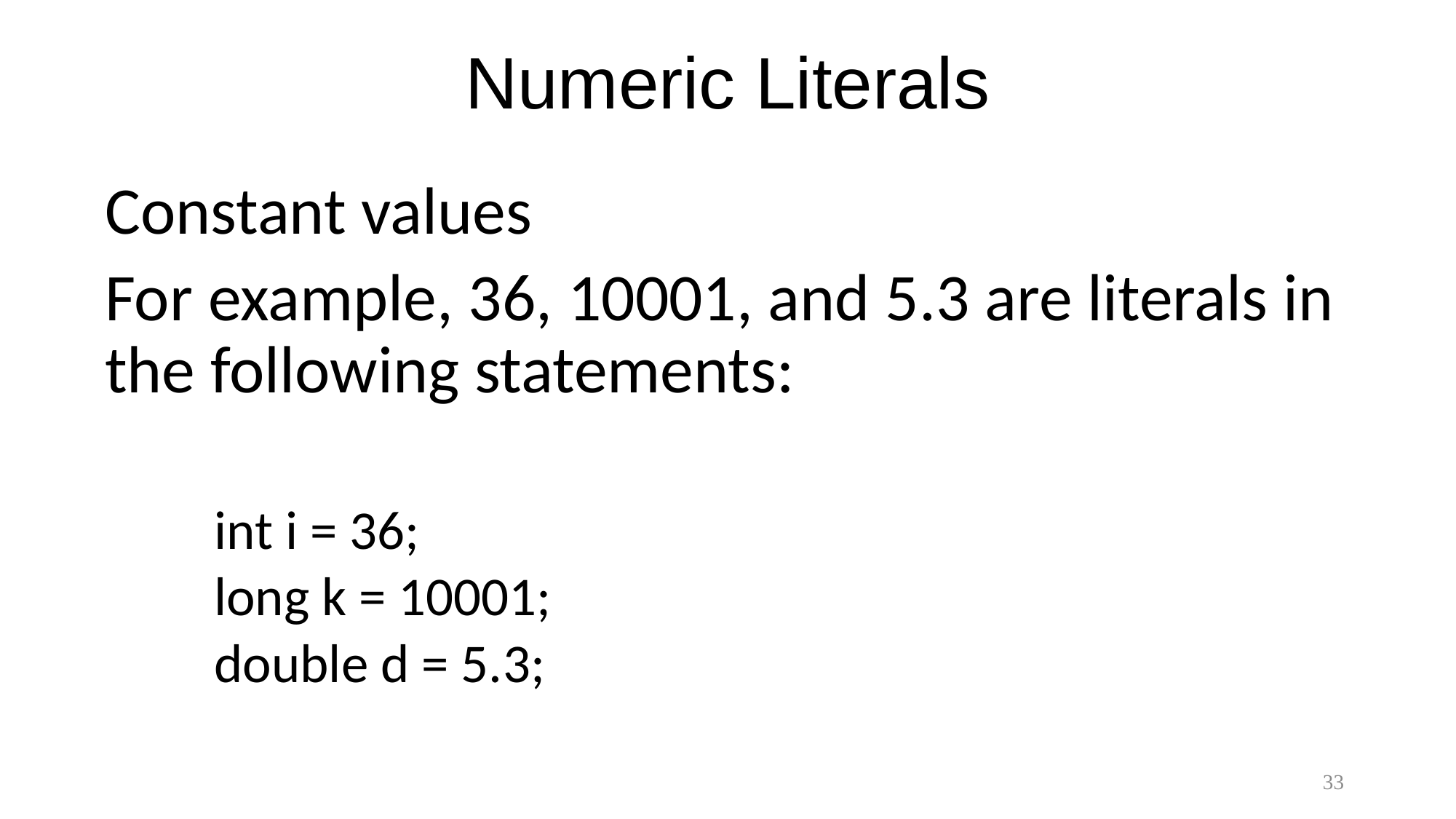

# Numeric Literals
Constant values
For example, 36, 10001, and 5.3 are literals in the following statements:

int i = 36;
long k = 10001;
double d = 5.3;
33